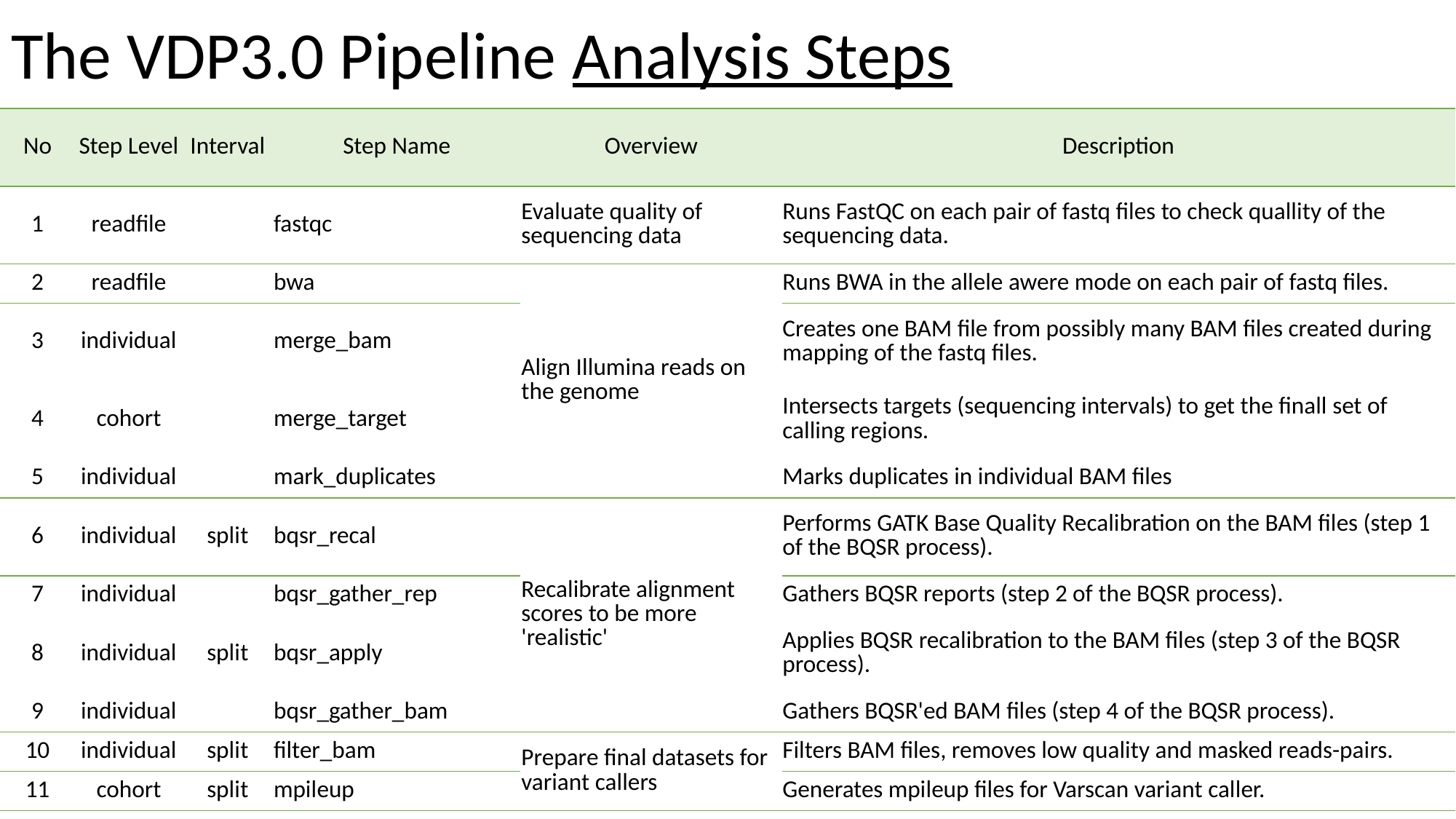

The VDP3.0 Pipeline Analysis Steps
| No | Step Level | Interval | Step Name | Overview | Description |
| --- | --- | --- | --- | --- | --- |
| 1 | readfile |  | fastqc | Evaluate quality of sequencing data | Runs FastQC on each pair of fastq files to check quallity of the sequencing data. |
| 2 | readfile |  | bwa | Align Illumina reads on the genome | Runs BWA in the allele awere mode on each pair of fastq files. |
| 3 | individual |  | merge\_bam |  | Creates one BAM file from possibly many BAM files created during mapping of the fastq files. |
| 4 | cohort |  | merge\_target |  | Intersects targets (sequencing intervals) to get the finall set of calling regions. |
| 5 | individual |  | mark\_duplicates |  | Marks duplicates in individual BAM files |
| 6 | individual | split | bqsr\_recal | Recalibrate alignment scores to be more 'realistic' | Performs GATK Base Quality Recalibration on the BAM files (step 1 of the BQSR process). |
| 7 | individual |  | bqsr\_gather\_rep |  | Gathers BQSR reports (step 2 of the BQSR process). |
| 8 | individual | split | bqsr\_apply |  | Applies BQSR recalibration to the BAM files (step 3 of the BQSR process). |
| 9 | individual |  | bqsr\_gather\_bam |  | Gathers BQSR'ed BAM files (step 4 of the BQSR process). |
| 10 | individual | split | filter\_bam | Prepare final datasets for variant callers | Filters BAM files, removes low quality and masked reads-pairs. |
| 11 | cohort | split | mpileup |  | Generates mpileup files for Varscan variant caller. |